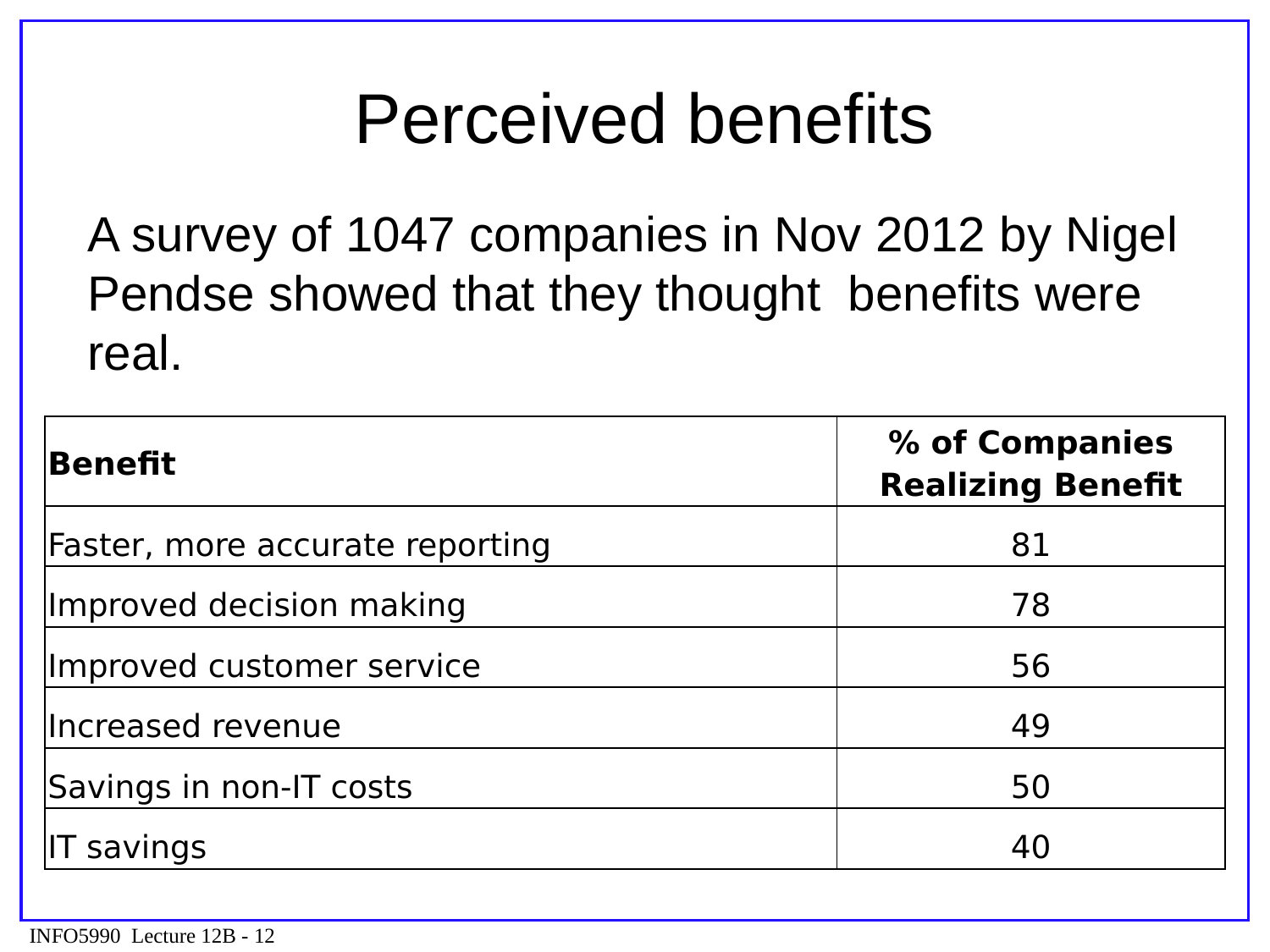

# Perceived benefits
A survey of 1047 companies in Nov 2012 by Nigel Pendse showed that they thought  benefits were real.
| Benefit | % of Companies Realizing Benefit |
| --- | --- |
| Faster, more accurate reporting | 81 |
| Improved decision making | 78 |
| Improved customer service | 56 |
| Increased revenue | 49 |
| Savings in non-IT costs | 50 |
| IT savings | 40 |